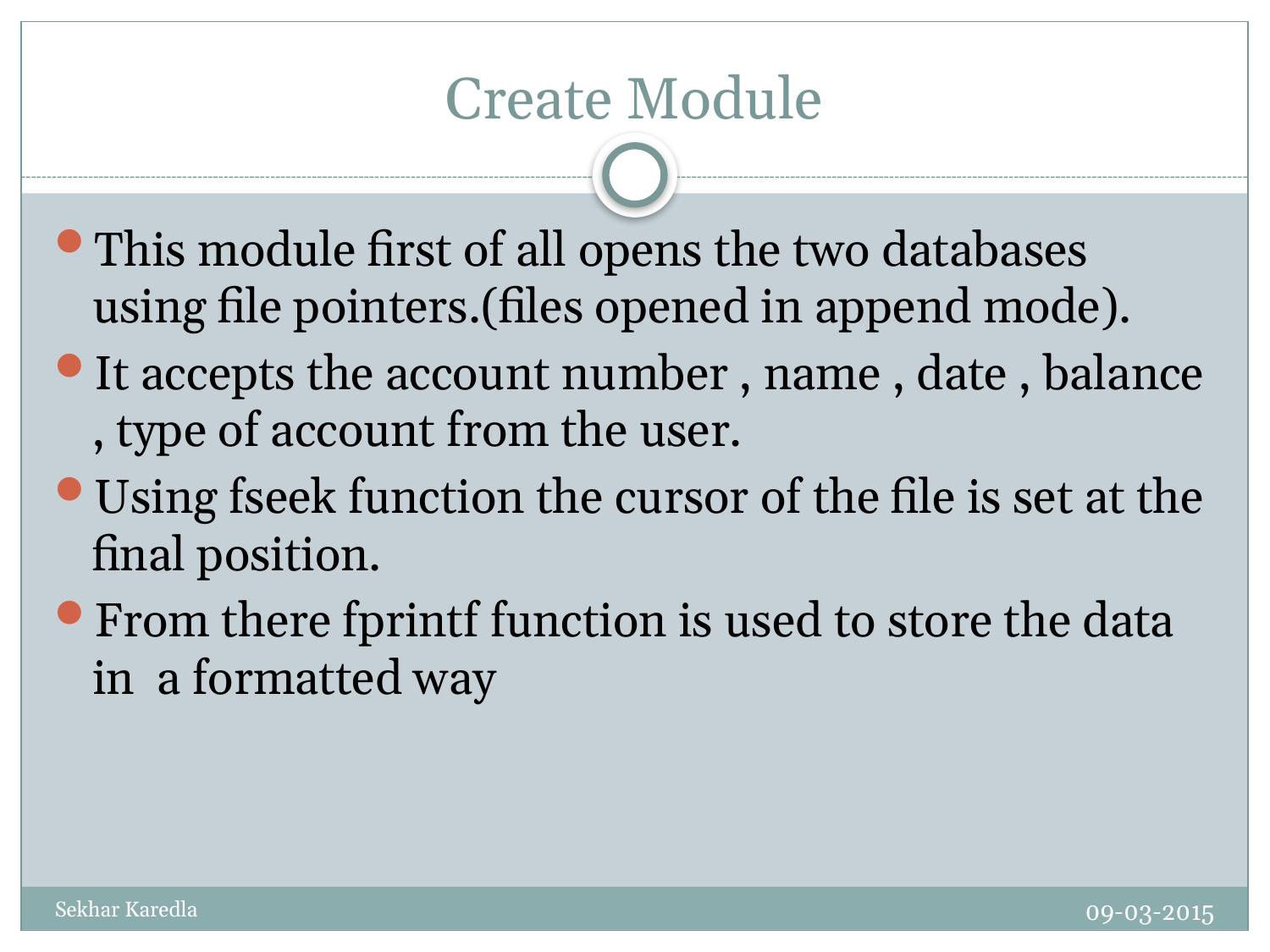

# Create Module
This module first of all opens the two databases using file pointers.(files opened in append mode).
It accepts the account number , name , date , balance , type of account from the user.
Using fseek function the cursor of the file is set at the final position.
From there fprintf function is used to store the data in  a formatted way

09-03-2015
Sekhar Karedla